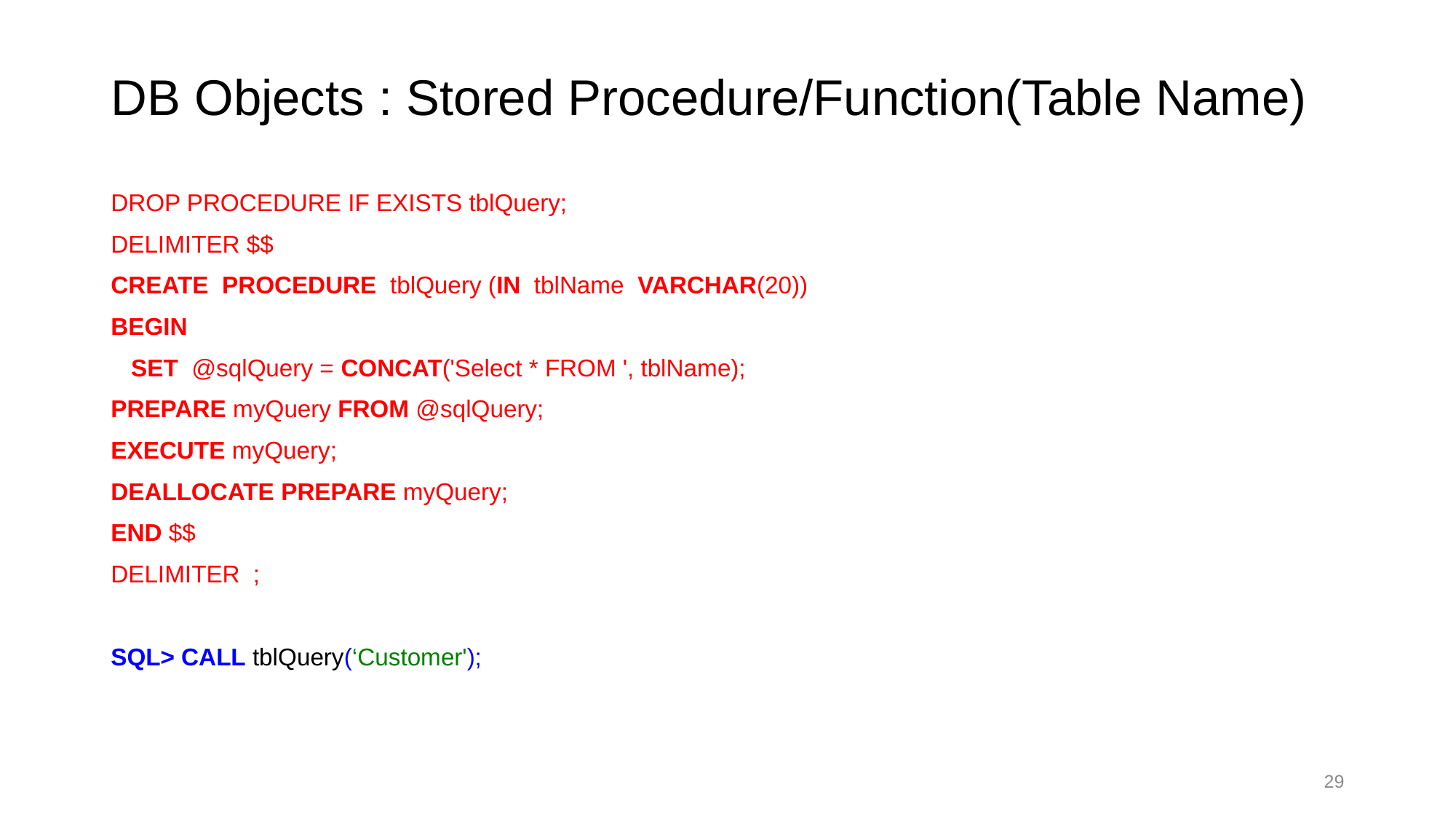

# DB Objects : Stored Procedure/Function(Table Name)
DROP PROCEDURE IF EXISTS tblQuery;
DELIMITER $$
CREATE  PROCEDURE  tblQuery (IN  tblName  VARCHAR(20))
BEGIN
   SET  @sqlQuery = CONCAT('Select * FROM ', tblName);
PREPARE myQuery FROM @sqlQuery;
EXECUTE myQuery;
DEALLOCATE PREPARE myQuery;
END $$
DELIMITER  ;

SQL> CALL tblQuery(‘Customer');

29